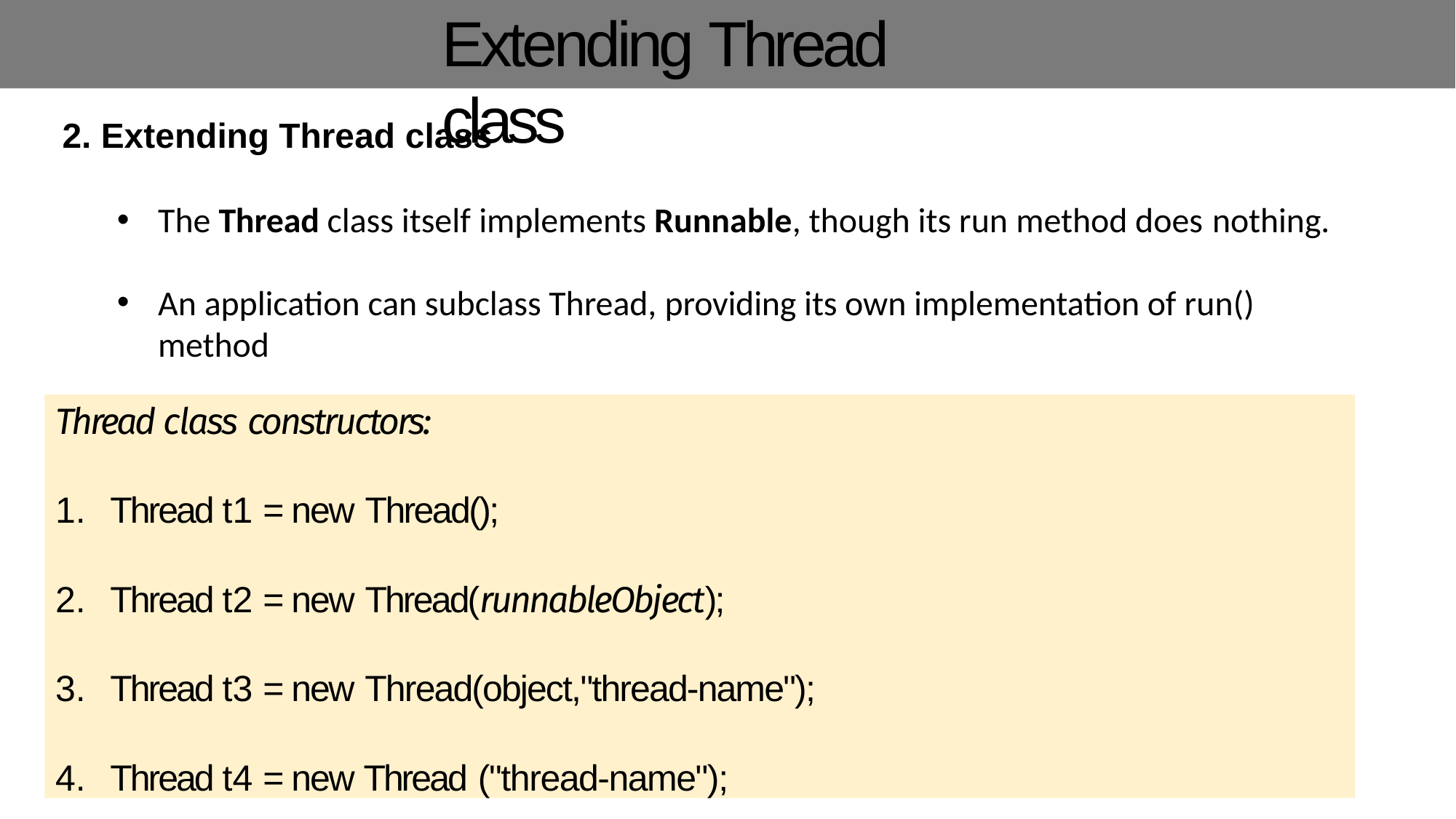

# Extending Thread class
Extending Thread class

The Thread class itself implements Runnable, though its run method does nothing.

An application can subclass Thread, providing its own implementation of run()  method
Thread class constructors:

Thread t1 = new Thread();

Thread t2 = new Thread(runnableObject);

Thread t3 = new Thread(object,"thread-name");

Thread t4 = new Thread ("thread-name");
7